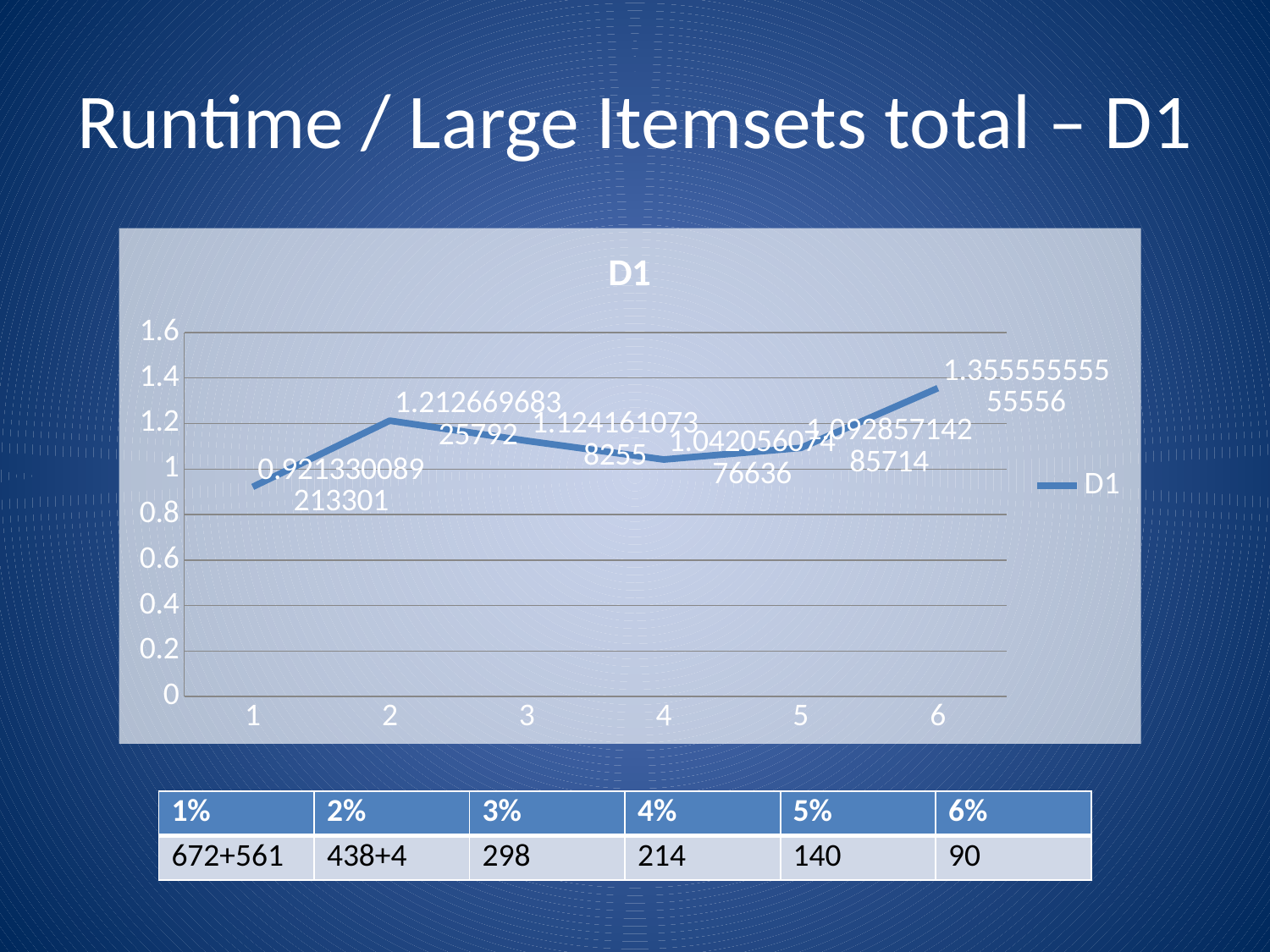

# Runtime / Large Itemsets total – D1

### Chart:

| Category | D1 |
|---|---|
| 1 | 0.9213300892133007 |
| 2 | 1.212669683257918 |
| 3 | 1.1241610738255037 |
| 4 | 1.0420560747663556 |
| 5 | 1.0928571428571427 |
| 6 | 1.3555555555555558 |
| 1% | 2% | 3% | 4% | 5% | 6% |
| --- | --- | --- | --- | --- | --- |
| 672+561 | 438+4 | 298 | 214 | 140 | 90 |